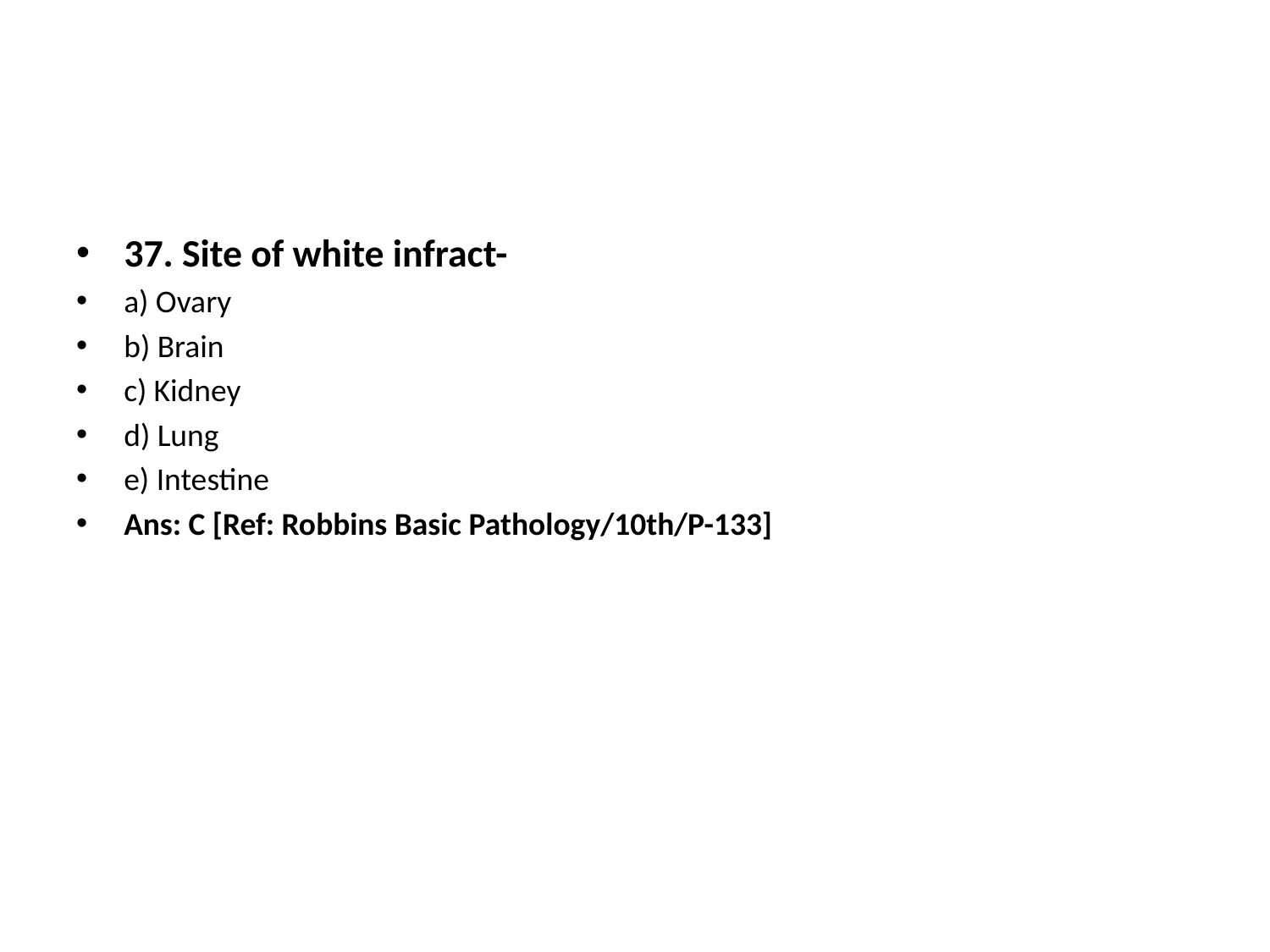

37. Site of white infract-
a) Ovary
b) Brain
c) Kidney
d) Lung
e) Intestine
Ans: C [Ref: Robbins Basic Pathology/10th/P-133]